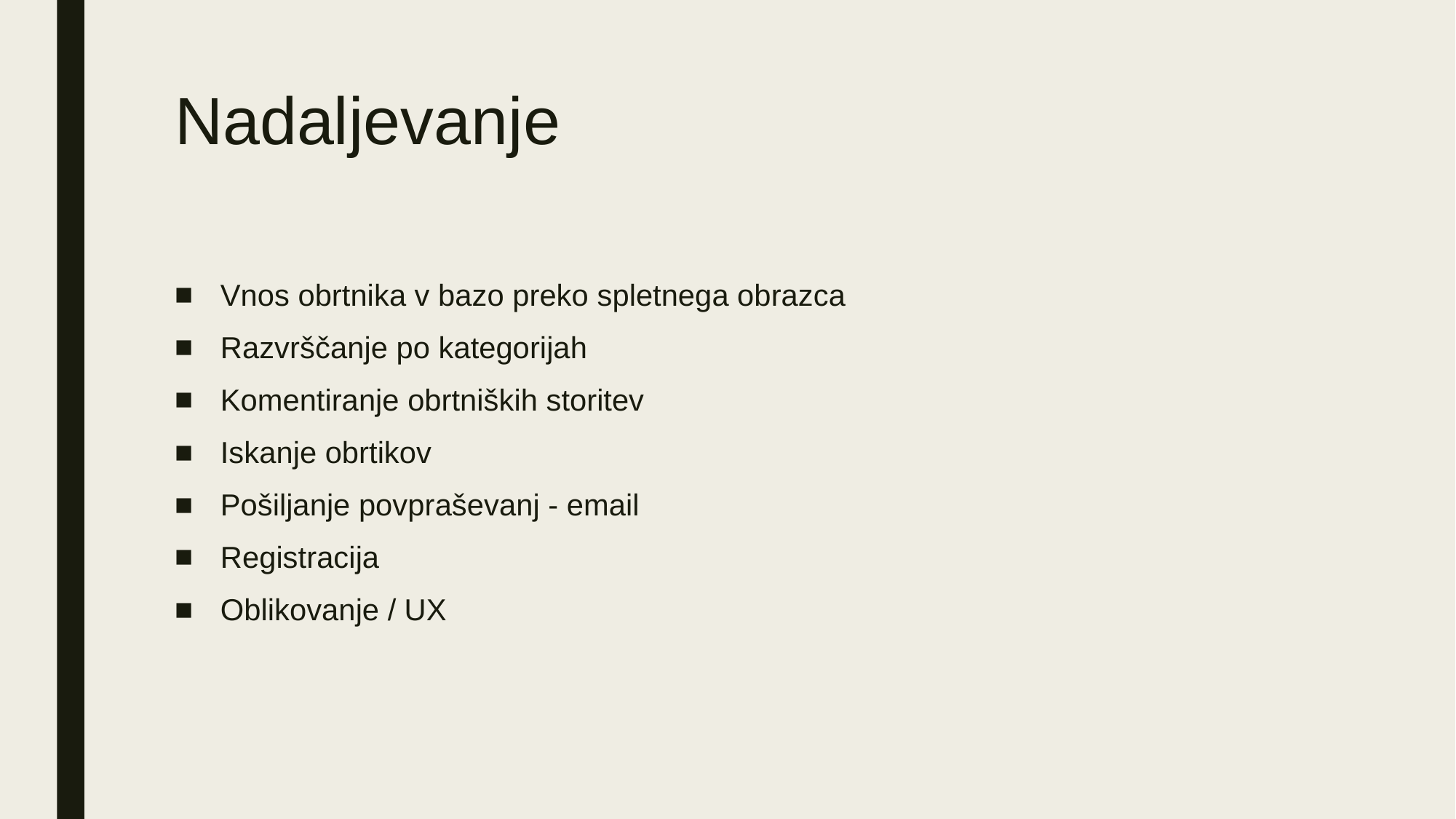

# Nadaljevanje
Vnos obrtnika v bazo preko spletnega obrazca
Razvrščanje po kategorijah
Komentiranje obrtniških storitev
Iskanje obrtikov
Pošiljanje povpraševanj - email
Registracija
Oblikovanje / UX